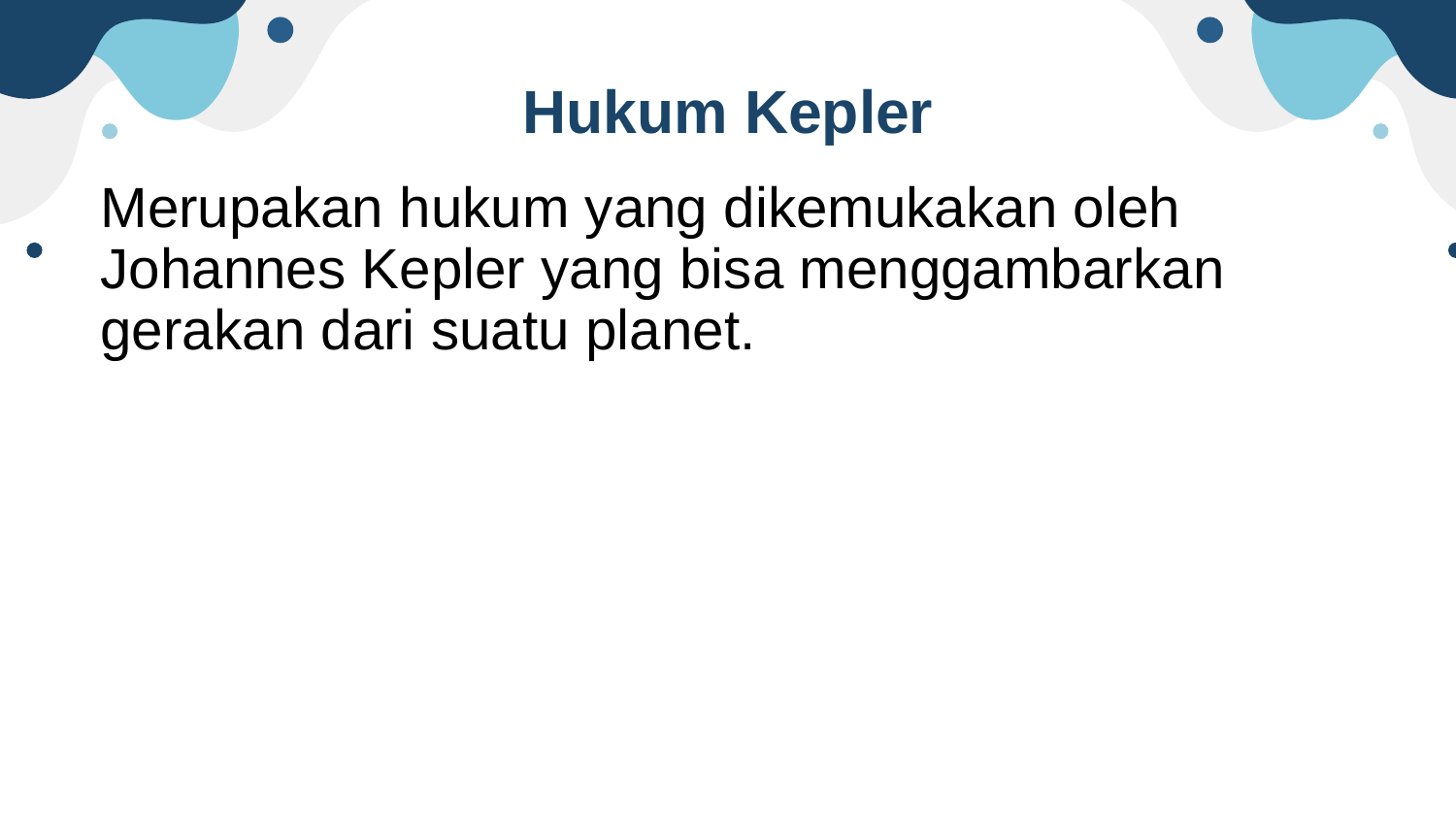

# Hukum Kepler
Merupakan hukum yang dikemukakan oleh Johannes Kepler yang bisa menggambarkan gerakan dari suatu planet.